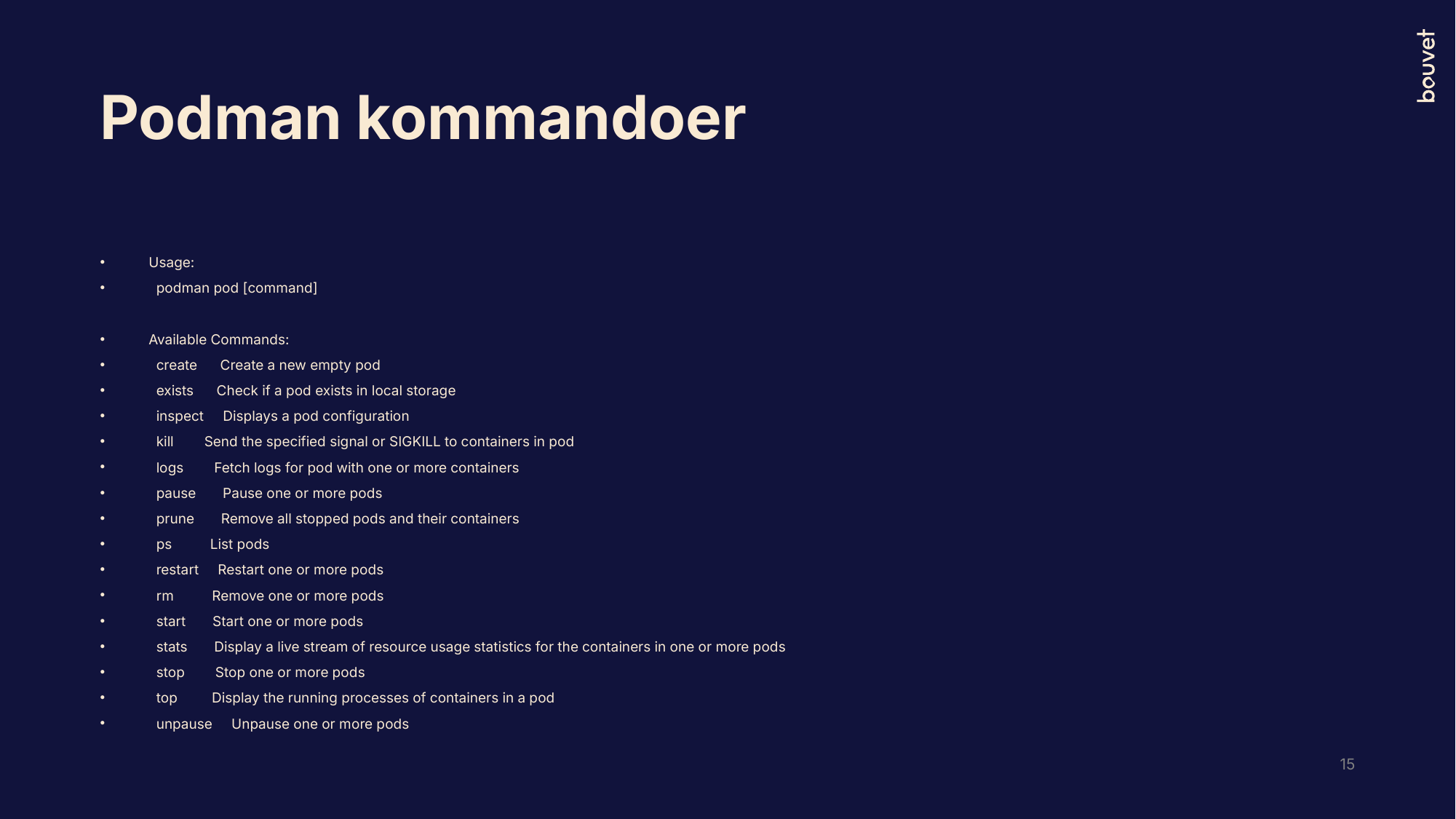

# Podman kommandoer

Usage:
  podman pod [command]

Available Commands:
  create      Create a new empty pod
  exists      Check if a pod exists in local storage
  inspect     Displays a pod configuration
  kill        Send the specified signal or SIGKILL to containers in pod
  logs        Fetch logs for pod with one or more containers
  pause       Pause one or more pods
  prune       Remove all stopped pods and their containers
  ps          List pods
  restart     Restart one or more pods
  rm          Remove one or more pods
  start       Start one or more pods
  stats       Display a live stream of resource usage statistics for the containers in one or more pods
  stop        Stop one or more pods
  top         Display the running processes of containers in a pod
  unpause     Unpause one or more pods
15